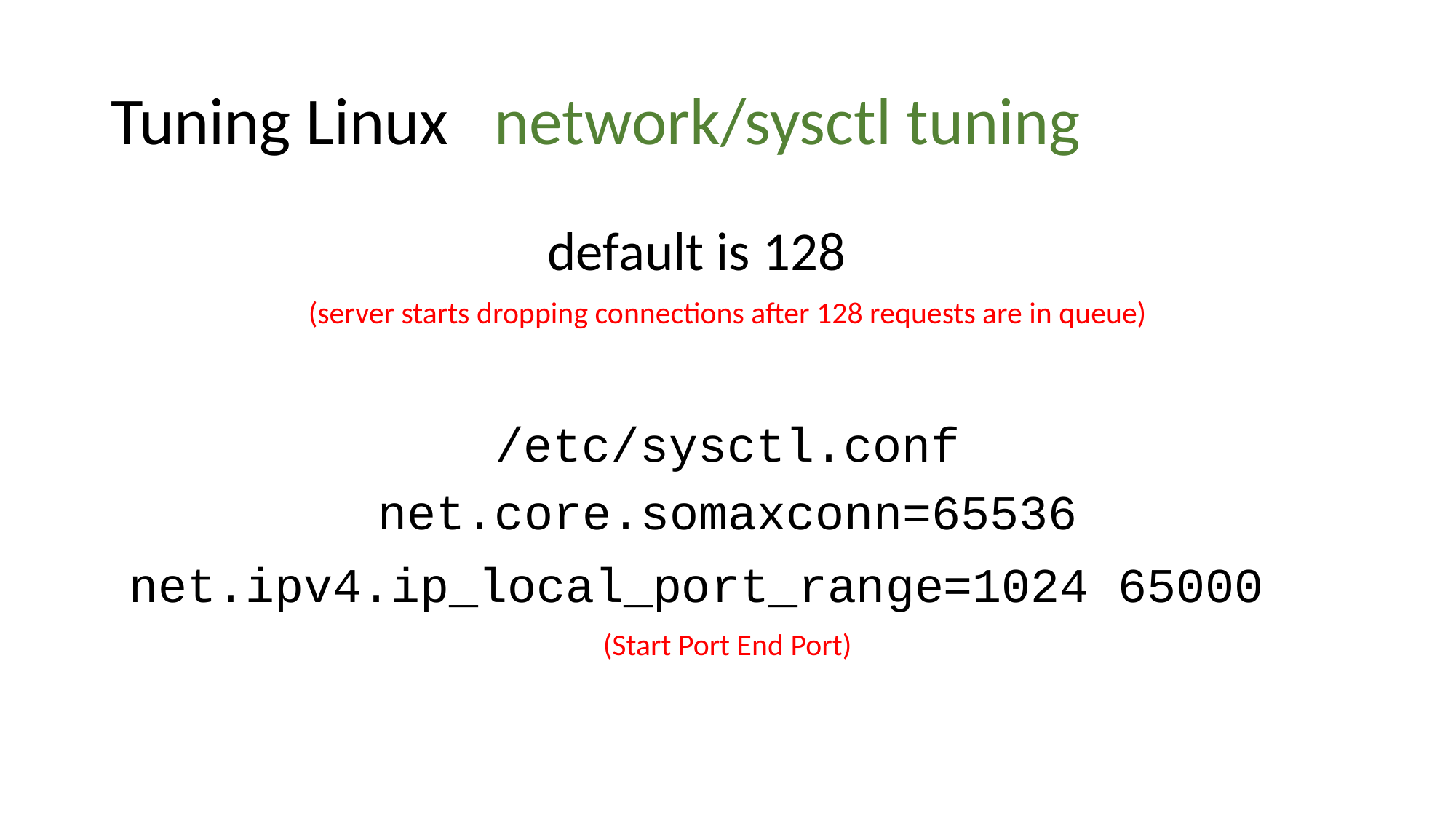

# Tuning Linux   network/sysctl tuning
default is 128
(server starts dropping connections after 128 requests are in queue)

/etc/sysctl.conf
net.core.somaxconn=65536
net.ipv4.ip_local_port_range=1024 65000
(Start Port End Port)